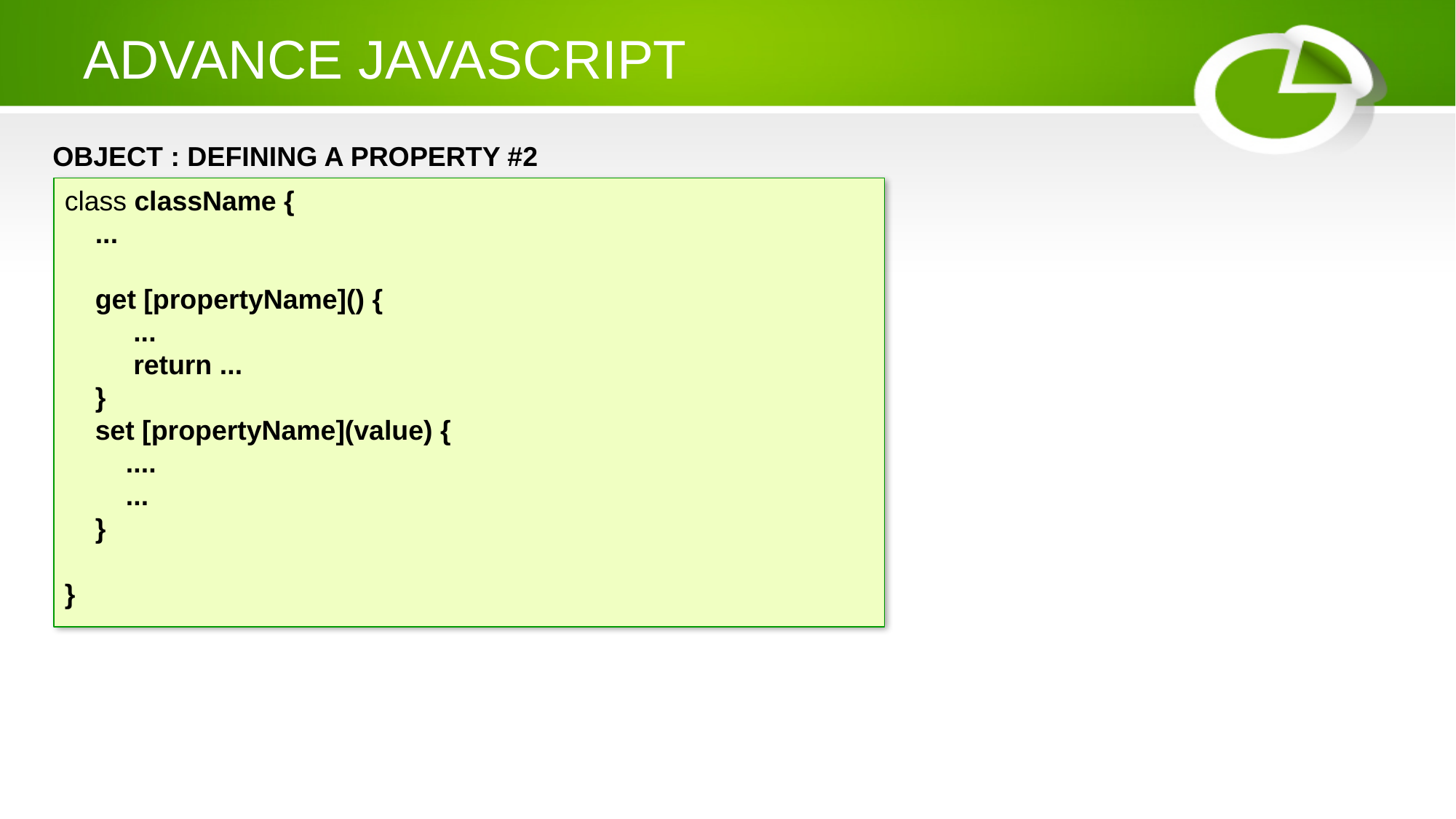

# ADVANCE JAVASCRIPT
OBJECT : DEFINING A PROPERTY #2
class className {
    ...

    get [propertyName]() {
         ...
         return ...
    }
    set [propertyName](value) {
        ....
        ...
    }

}